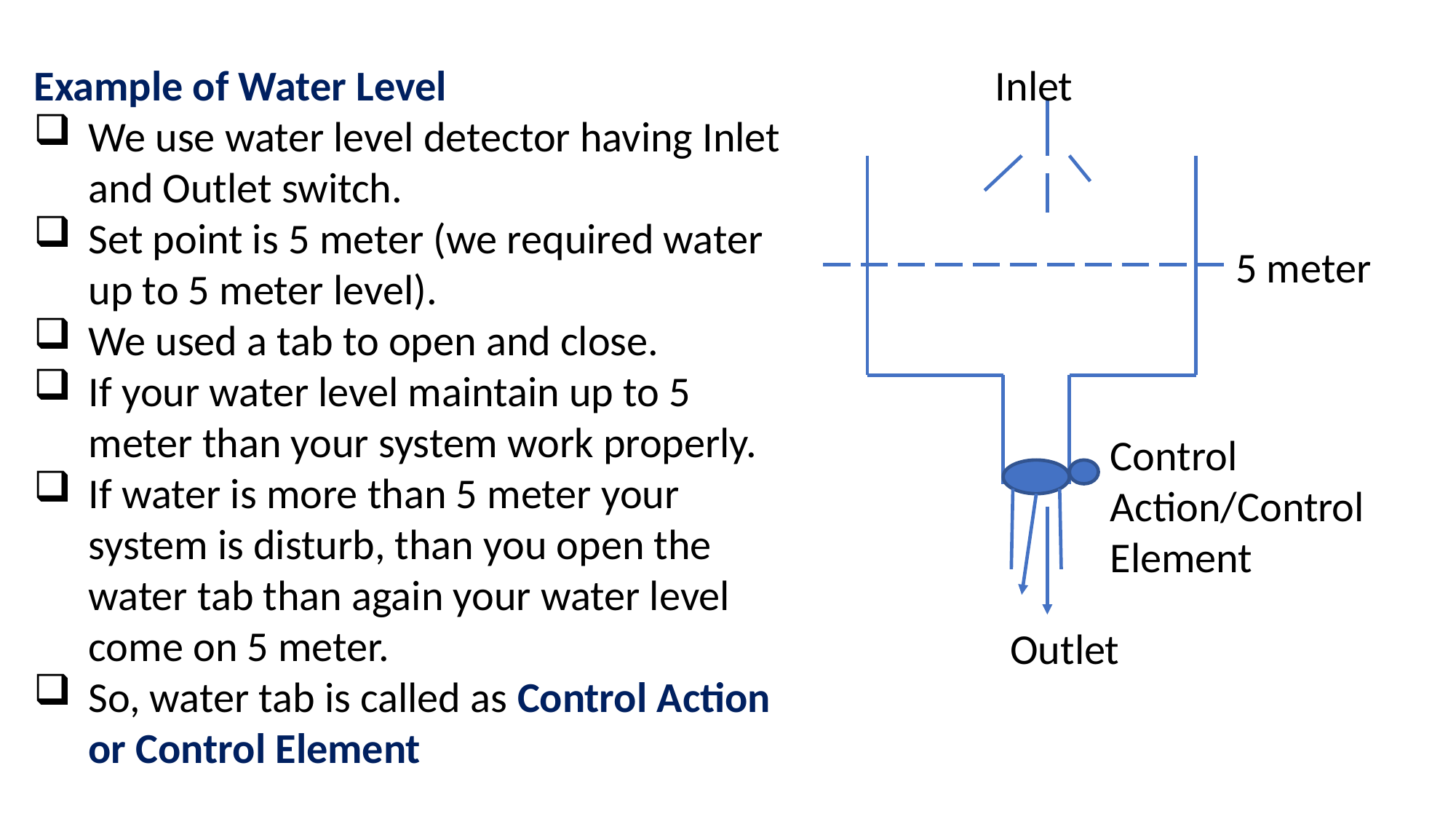

Example of Water Level
We use water level detector having Inlet and Outlet switch.
Set point is 5 meter (we required water up to 5 meter level).
We used a tab to open and close.
If your water level maintain up to 5 meter than your system work properly.
If water is more than 5 meter your system is disturb, than you open the water tab than again your water level come on 5 meter.
So, water tab is called as Control Action or Control Element
Inlet
5 meter
Control Action/Control Element

Outlet